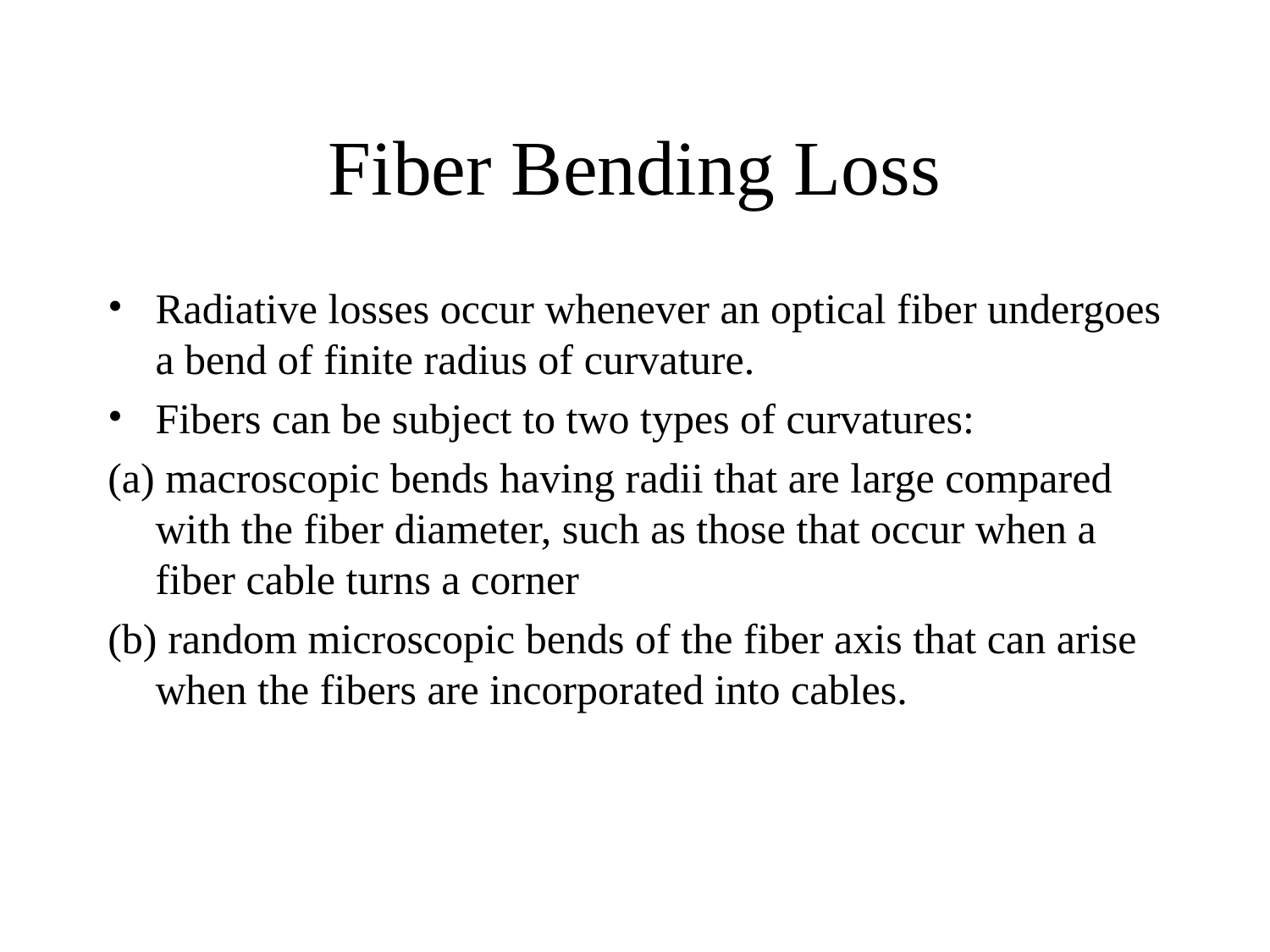

# Fiber Bending Loss
Radiative losses occur whenever an optical fiber undergoes a bend of finite radius of curvature.
Fibers can be subject to two types of curvatures:
(a) macroscopic bends having radii that are large compared with the fiber diameter, such as those that occur when a fiber cable turns a corner
(b) random microscopic bends of the fiber axis that can arise when the fibers are incorporated into cables.